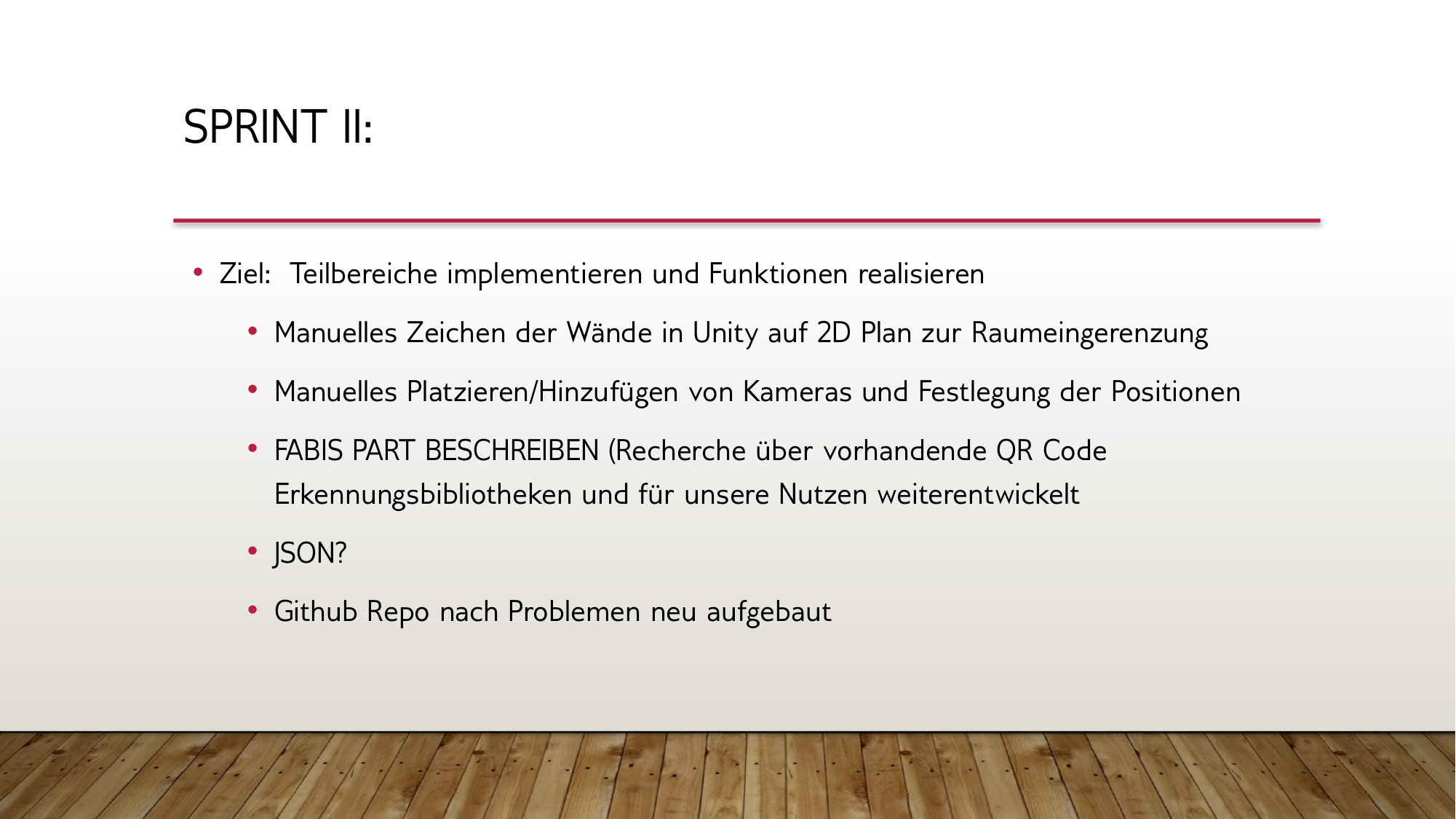

Sprint II:
Ziel:  Teilbereiche implementieren und Funktionen realisieren
Manuelles Zeichen der Wände in Unity auf 2D Plan zur Raumeingerenzung
Manuelles Platzieren/Hinzufügen von Kameras und Festlegung der Positionen
FABIS PART BESCHREIBEN (Recherche über vorhandende QR Code Erkennungsbibliotheken und für unsere Nutzen weiterentwickelt
JSON?
Github Repo nach Problemen neu aufgebaut